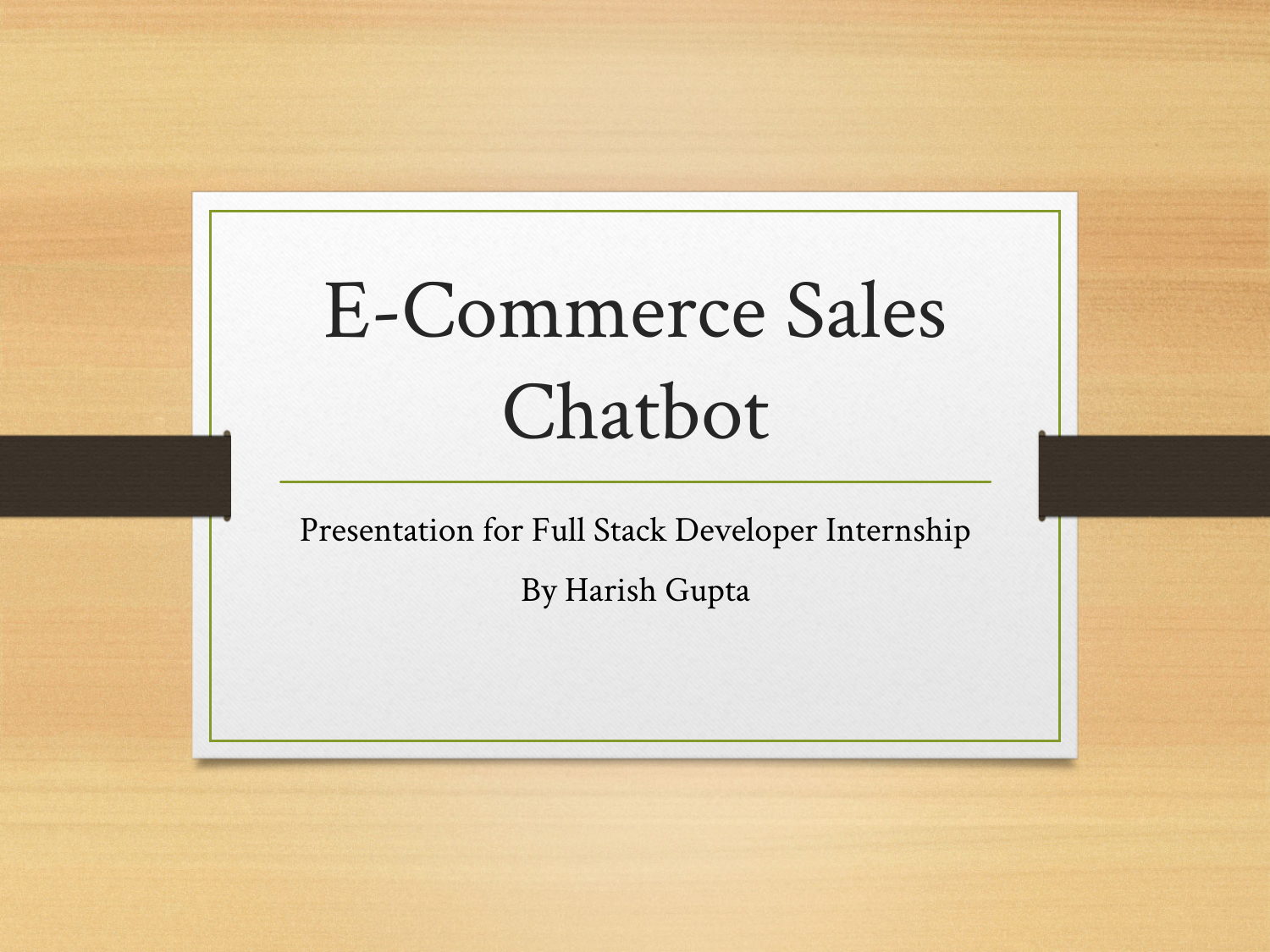

# E-Commerce Sales Chatbot
Presentation for Full Stack Developer Internship
By Harish Gupta